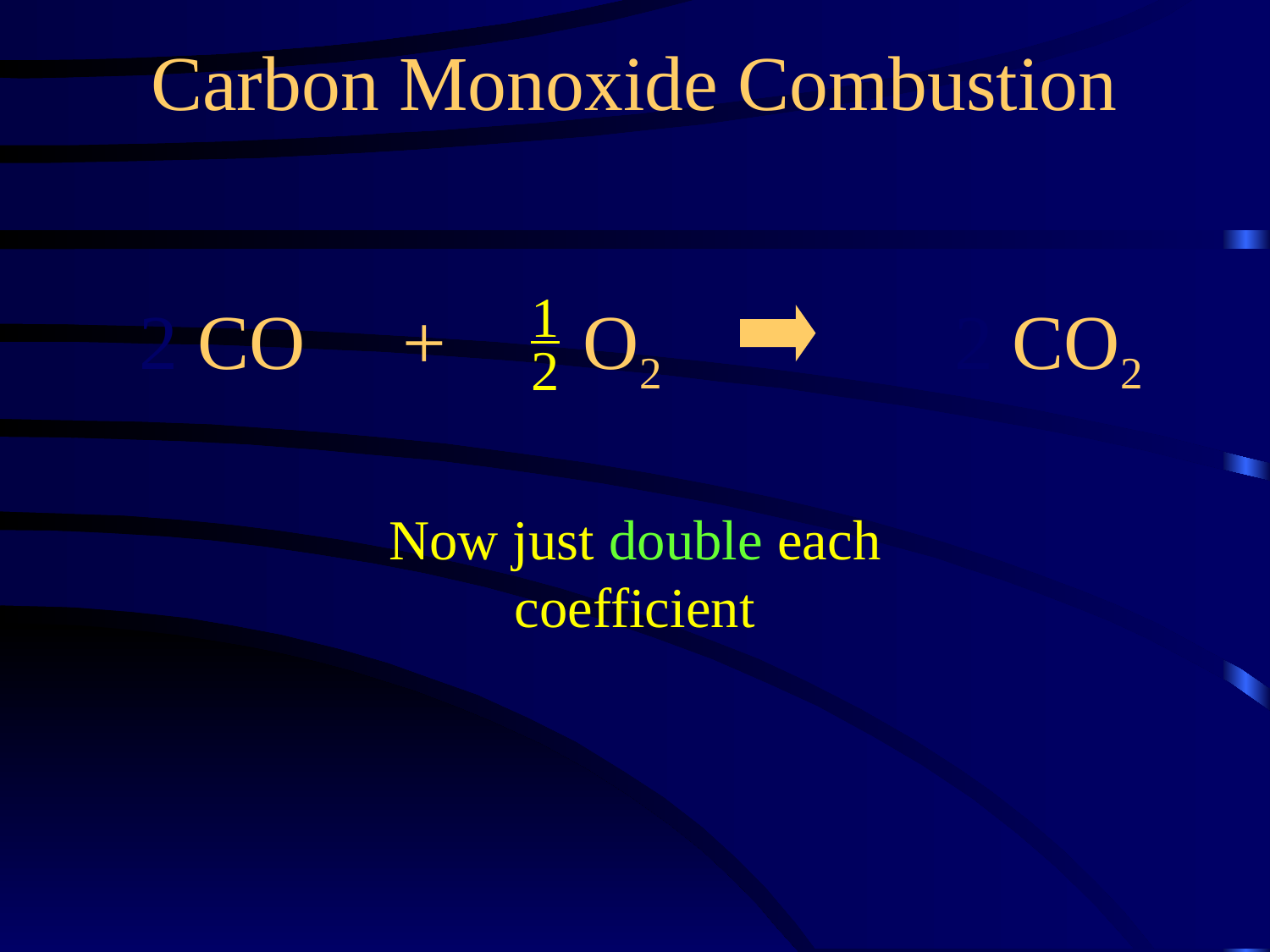

Carbon Monoxide Combustion
1
2
2 CO     +       O2               2 CO2

Now just double each coefficient